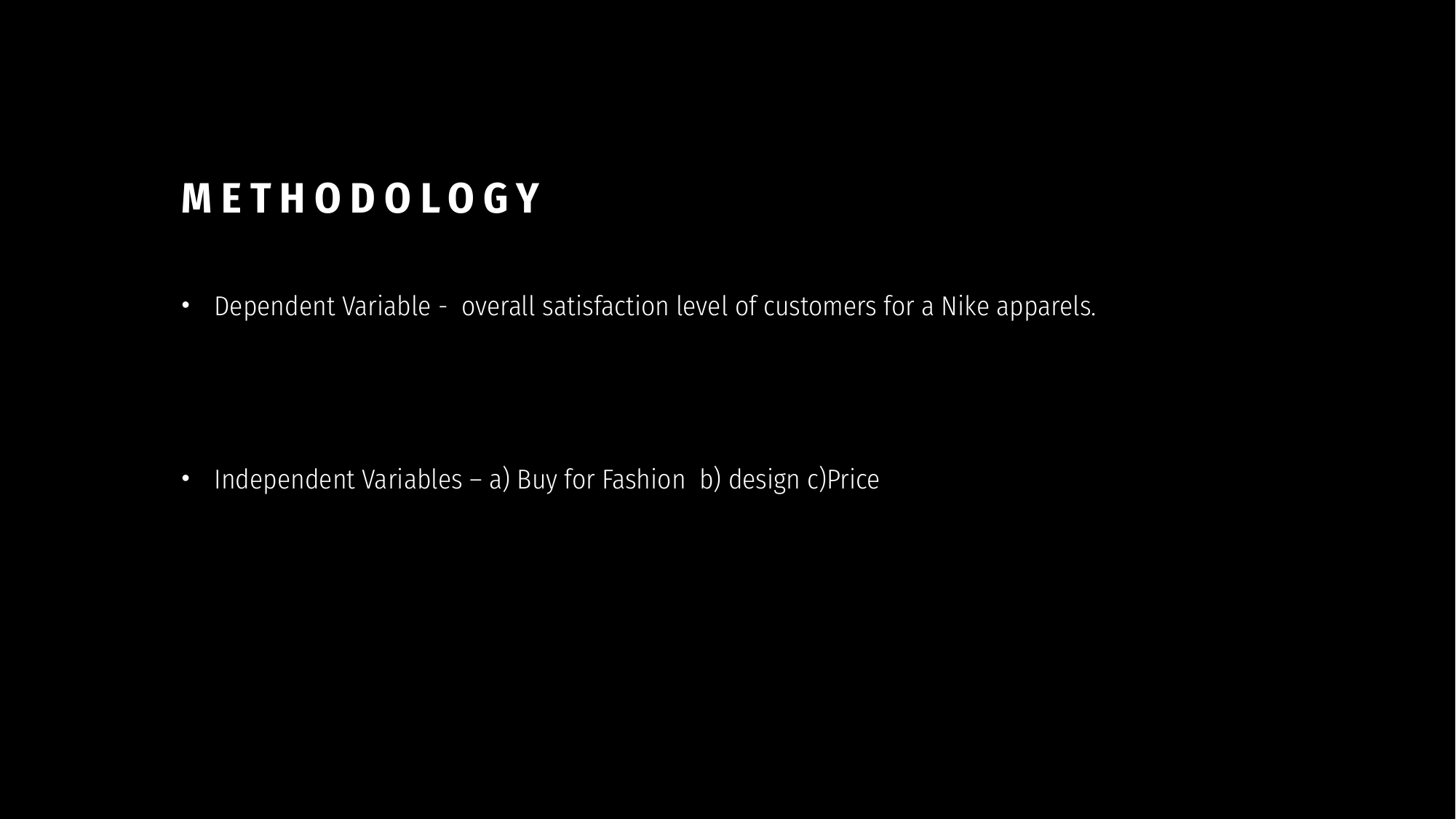

# Methodology
Dependent Variable -  overall satisfaction level of customers for a Nike apparels.

Independent Variables – a) Buy for Fashion  b) design c)Price